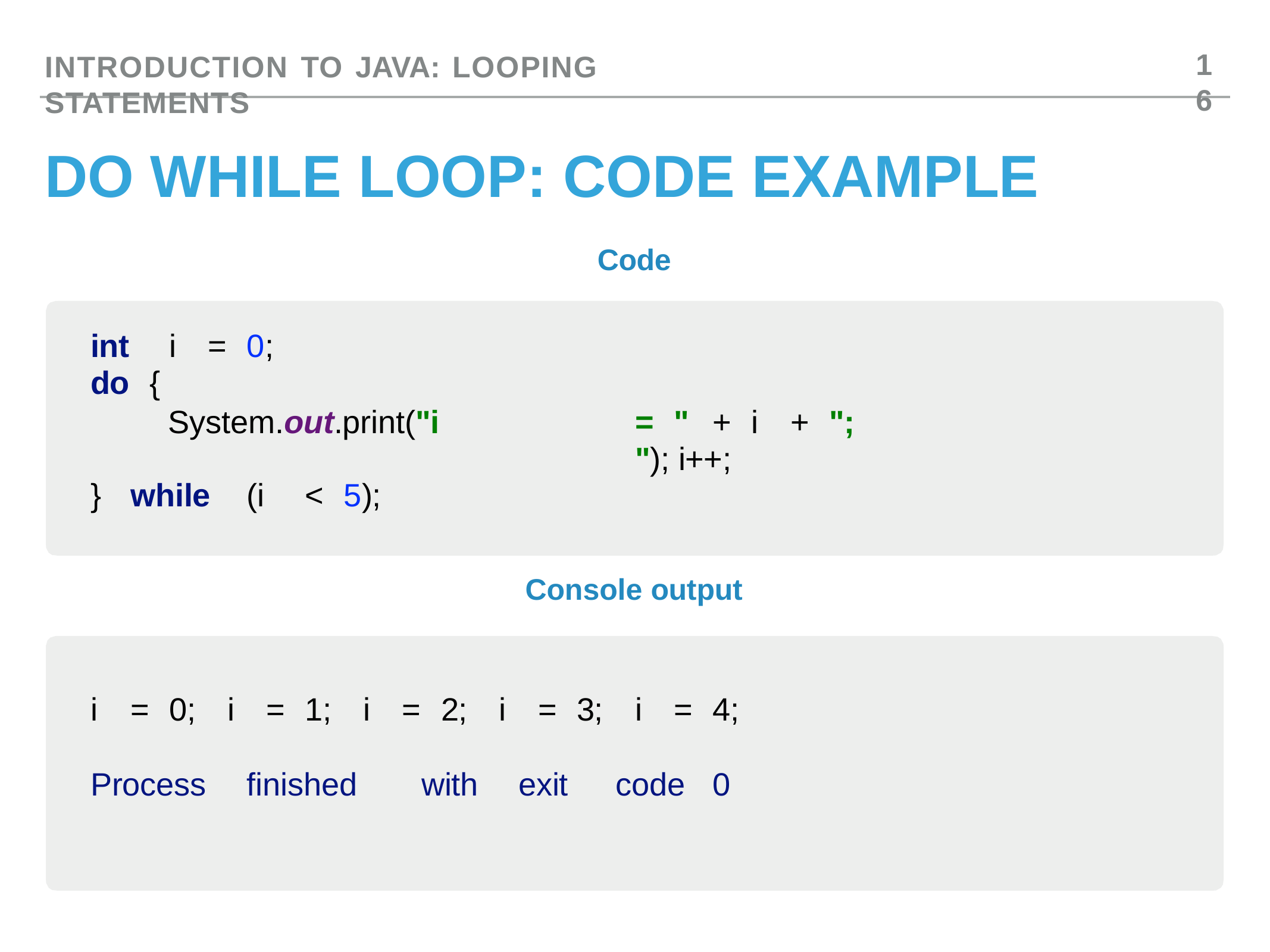

16
INTRODUCTION TO JAVA: LOOPING STATEMENTS
# DO WHILE LOOP: CODE EXAMPLE
Code

int	i	=	0;
do	{
System.out.print("i	=	"	+	i	+	";	"); i++;
}	while	(i	<	5);

Console output

i	=	0;	i	=	1;	i	=	2;	i	=	3;	i	=	4;

Process	finished	with	exit	code	0